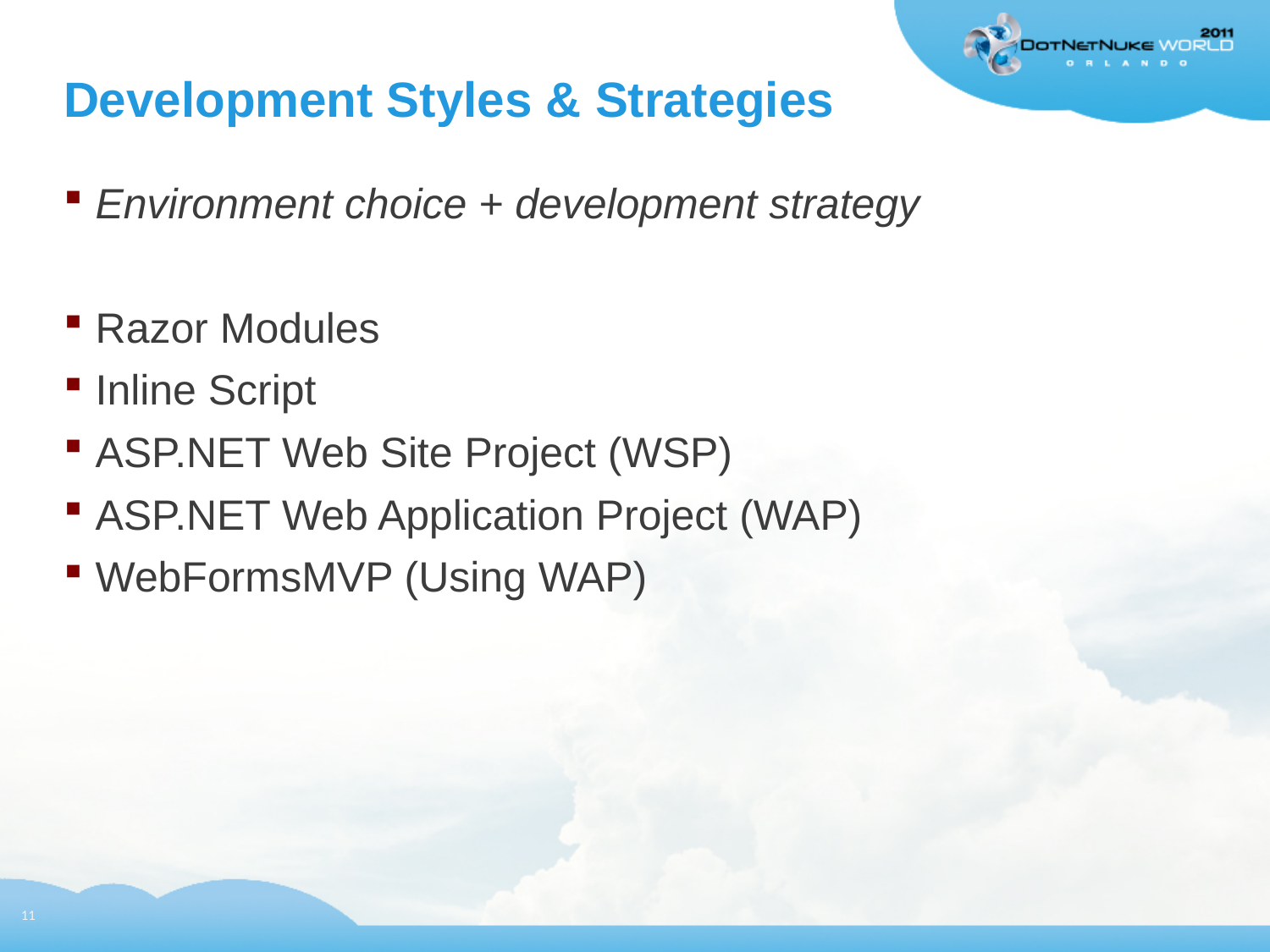

# Development Styles & Strategies
Environment choice + development strategy

Razor Modules
Inline Script
ASP.NET Web Site Project (WSP)
ASP.NET Web Application Project (WAP)
WebFormsMVP (Using WAP)